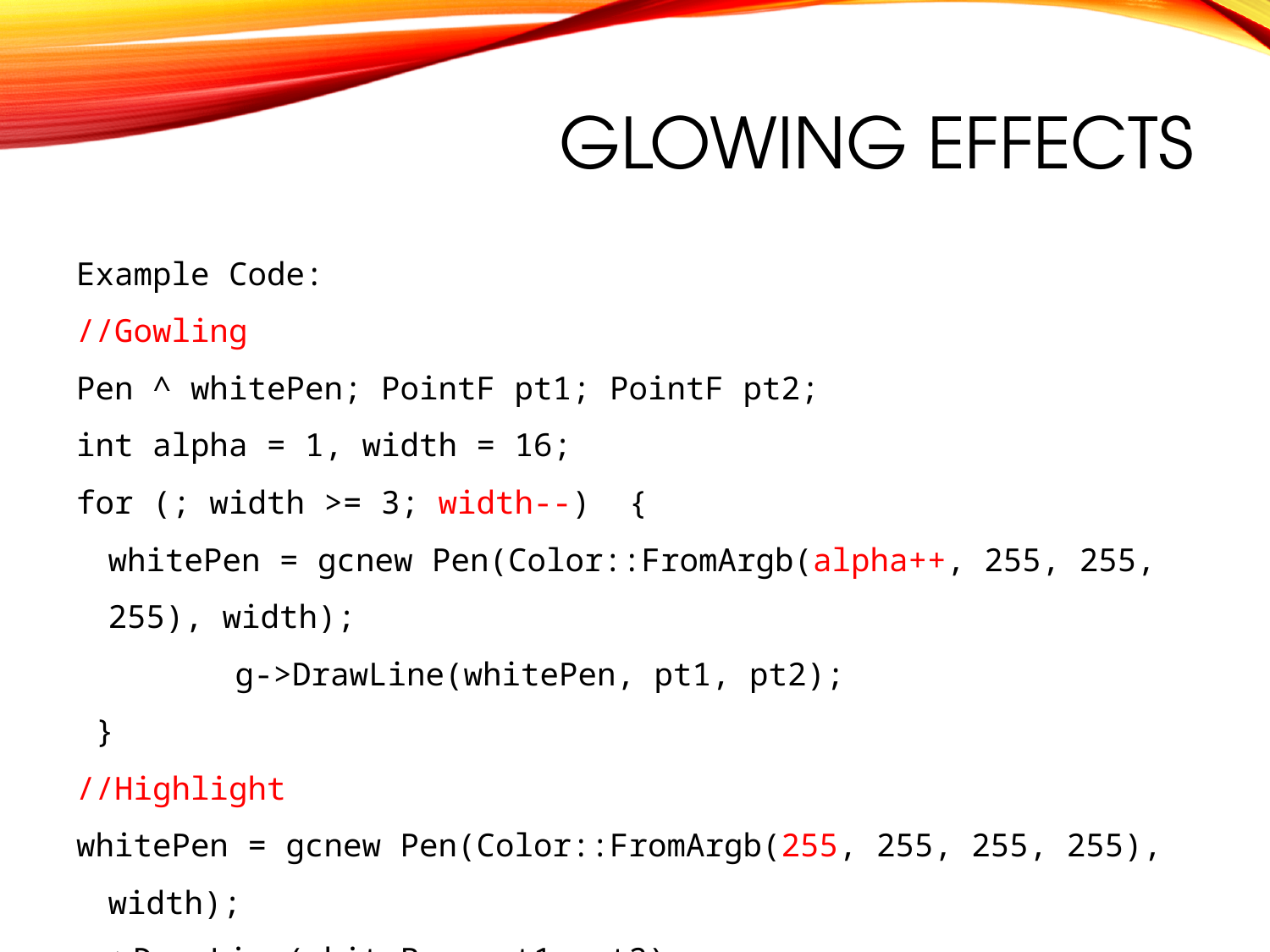

# Glowing Effects
Example Code:
//Gowling
Pen ^ whitePen; PointF pt1; PointF pt2;
int alpha = 1, width = 16;
for (; width >= 3; width--)  {
	whitePen = gcnew Pen(Color::FromArgb(alpha++, 255, 255, 255), width);
  	g->DrawLine(whitePen, pt1, pt2);
 }
//Highlight
whitePen = gcnew Pen(Color::FromArgb(255, 255, 255, 255), width);
g->DrawLine(whitePen, pt1, pt2);